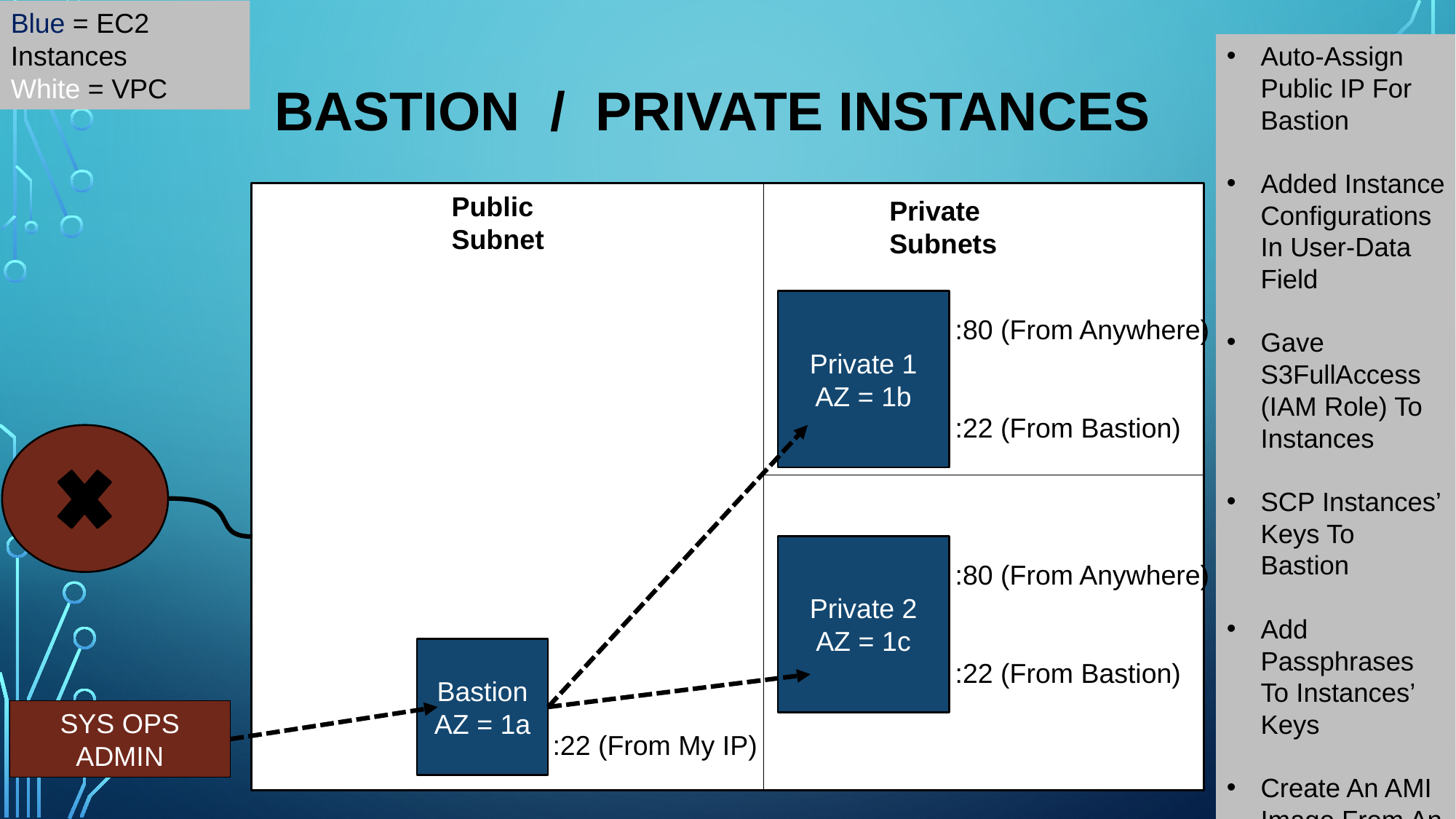

Blue = EC2 Instances
White = VPC
Bastion  /  Private instances
Auto-Assign Public IP For Bastion

Added Instance Configurations In User-Data Field

Gave S3FullAccess (IAM Role) To Instances

SCP Instances’ Keys To Bastion

Add Passphrases To Instances’ Keys

Create An AMI Image From An (Stopped) Instance

Public Subnet
Private Subnets
Private 1
AZ = 1b
:80 (From Anywhere)

:22 (From Bastion)

Private 2
AZ = 1c
:80 (From Anywhere)

:22 (From Bastion)
Bastion
AZ = 1a
SYS OPS ADMIN
:22 (From My IP)